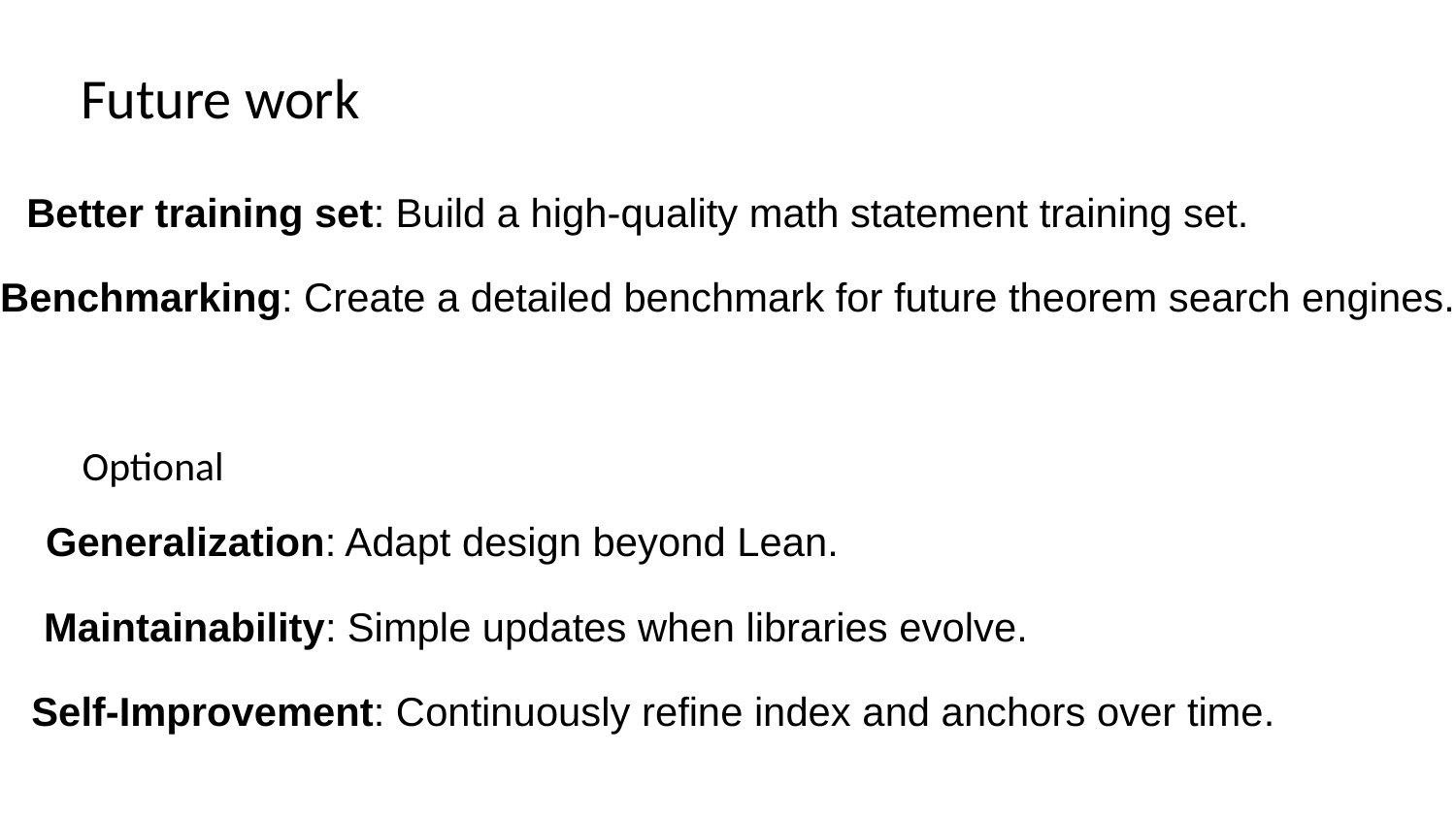

Future work
Better training set: Build a high-quality math statement training set.
Benchmarking: Create a detailed benchmark for future theorem search engines.
Optional
Generalization: Adapt design beyond Lean.
Maintainability: Simple updates when libraries evolve.
Self-Improvement: Continuously refine index and anchors over time.